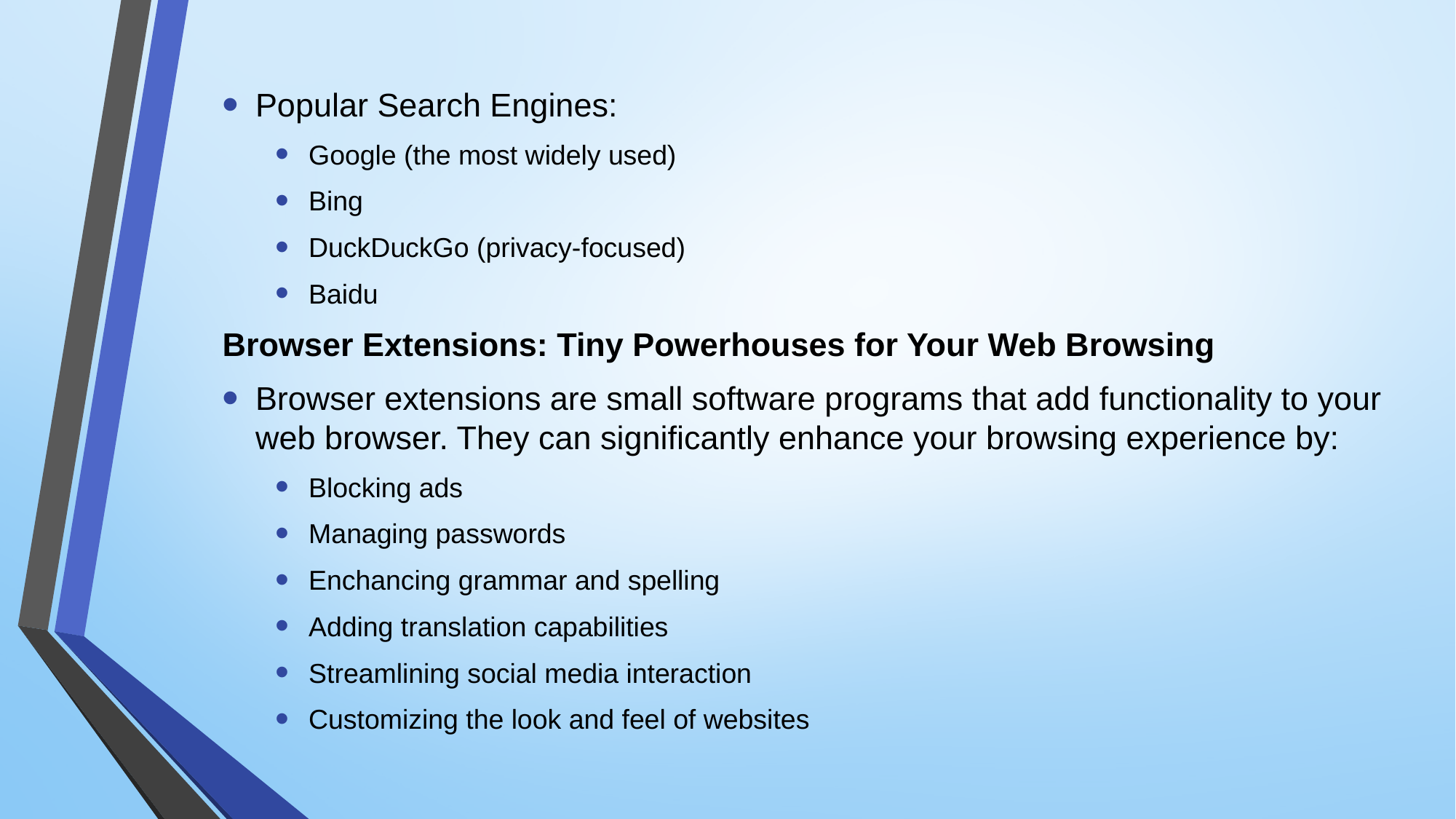

Popular Search Engines:
Google (the most widely used)
Bing
DuckDuckGo (privacy-focused)
Baidu
Browser Extensions: Tiny Powerhouses for Your Web Browsing
Browser extensions are small software programs that add functionality to your web browser. They can significantly enhance your browsing experience by:
Blocking ads
Managing passwords
Enchancing grammar and spelling
Adding translation capabilities
Streamlining social media interaction
Customizing the look and feel of websites